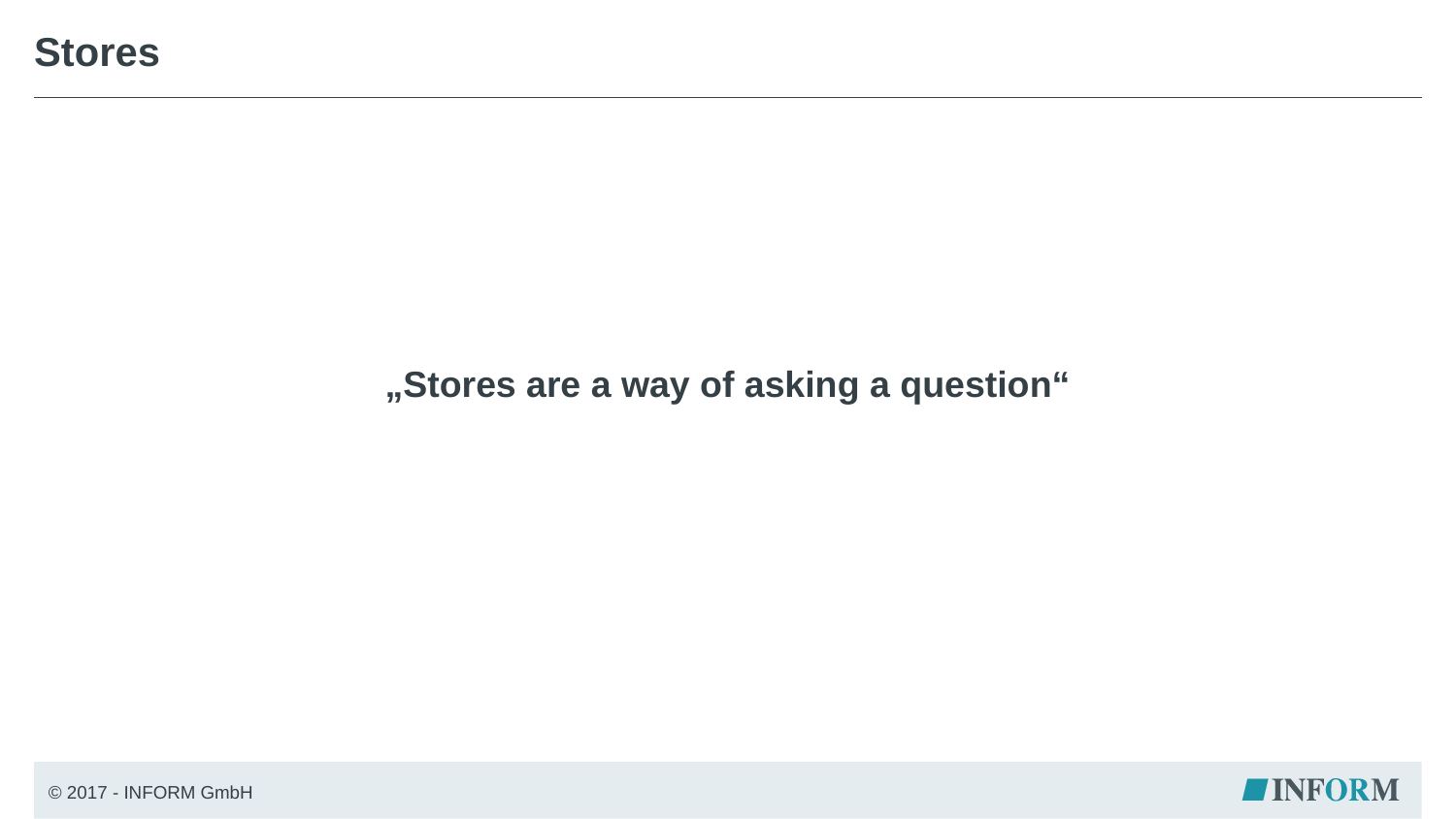

# Stores
„Stores are a way of asking a question“